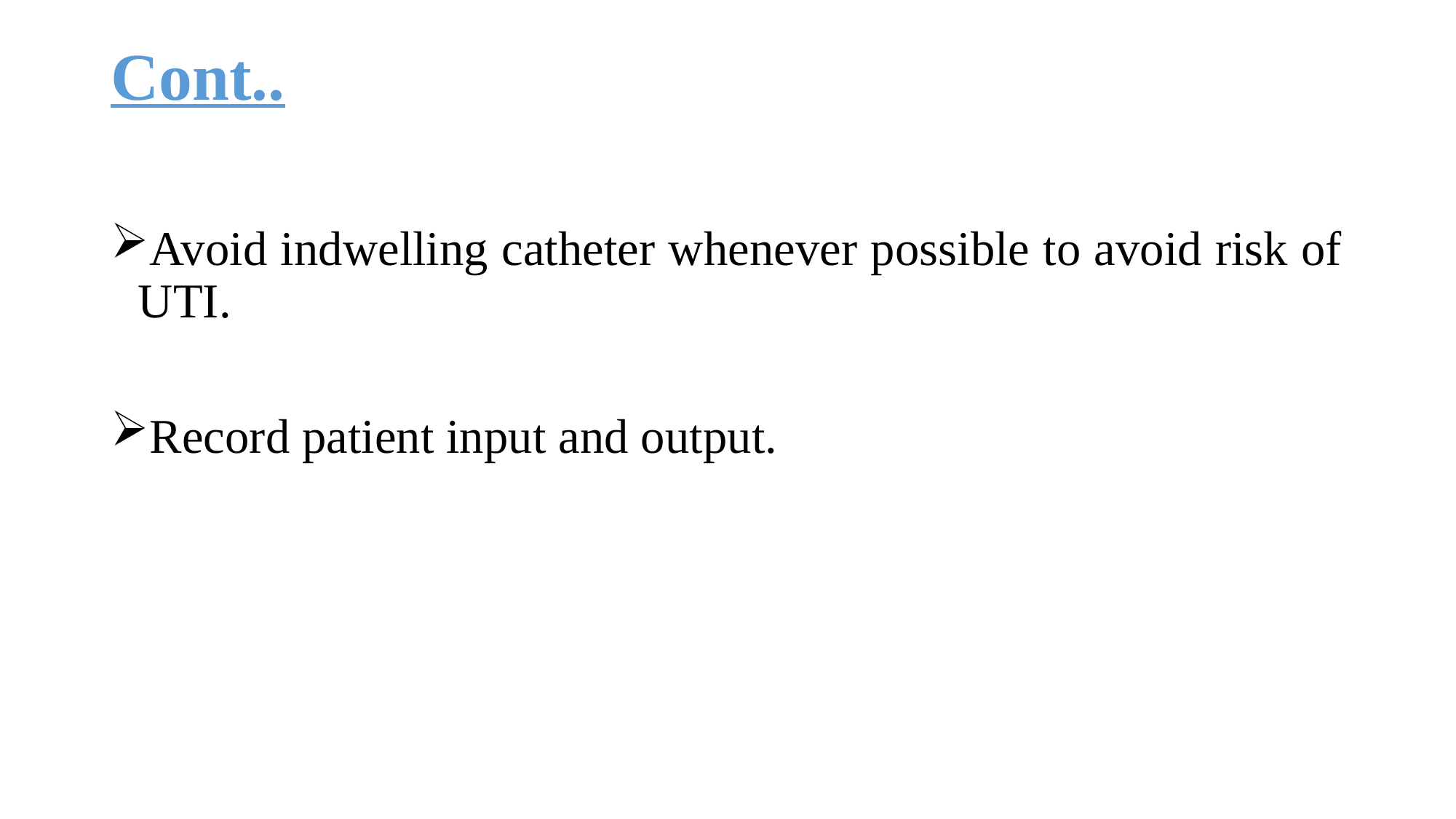

# Cont..
Avoid indwelling catheter whenever possible to avoid risk of UTI.

Record patient input and output.